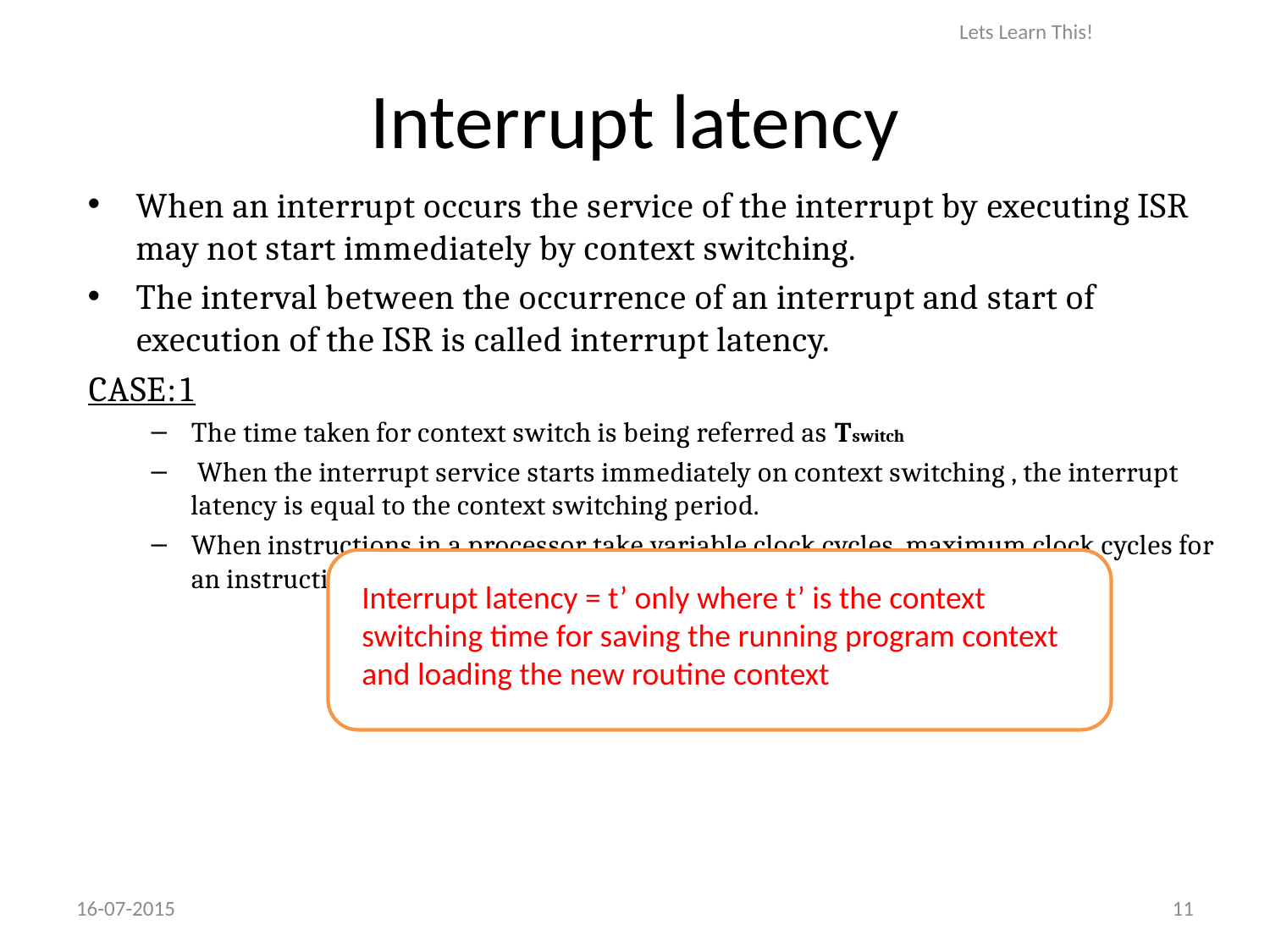

Lets Learn This!
# Interrupt latency
When an interrupt occurs the service of the interrupt by executing ISR may not start immediately by context switching.
The interval between the occurrence of an interrupt and start of execution of the ISR is called interrupt latency.
CASE:1
The time taken for context switch is being referred as Tswitch
 When the interrupt service starts immediately on context switching , the interrupt latency is equal to the context switching period.
When instructions in a processor take variable clock cycles, maximum clock cycles for an instruction are taken into account for calculating the latency.

Interrupt latency = t’ only where t’ is the context switching time for saving the running program context and loading the new routine context
16-07-2015
11